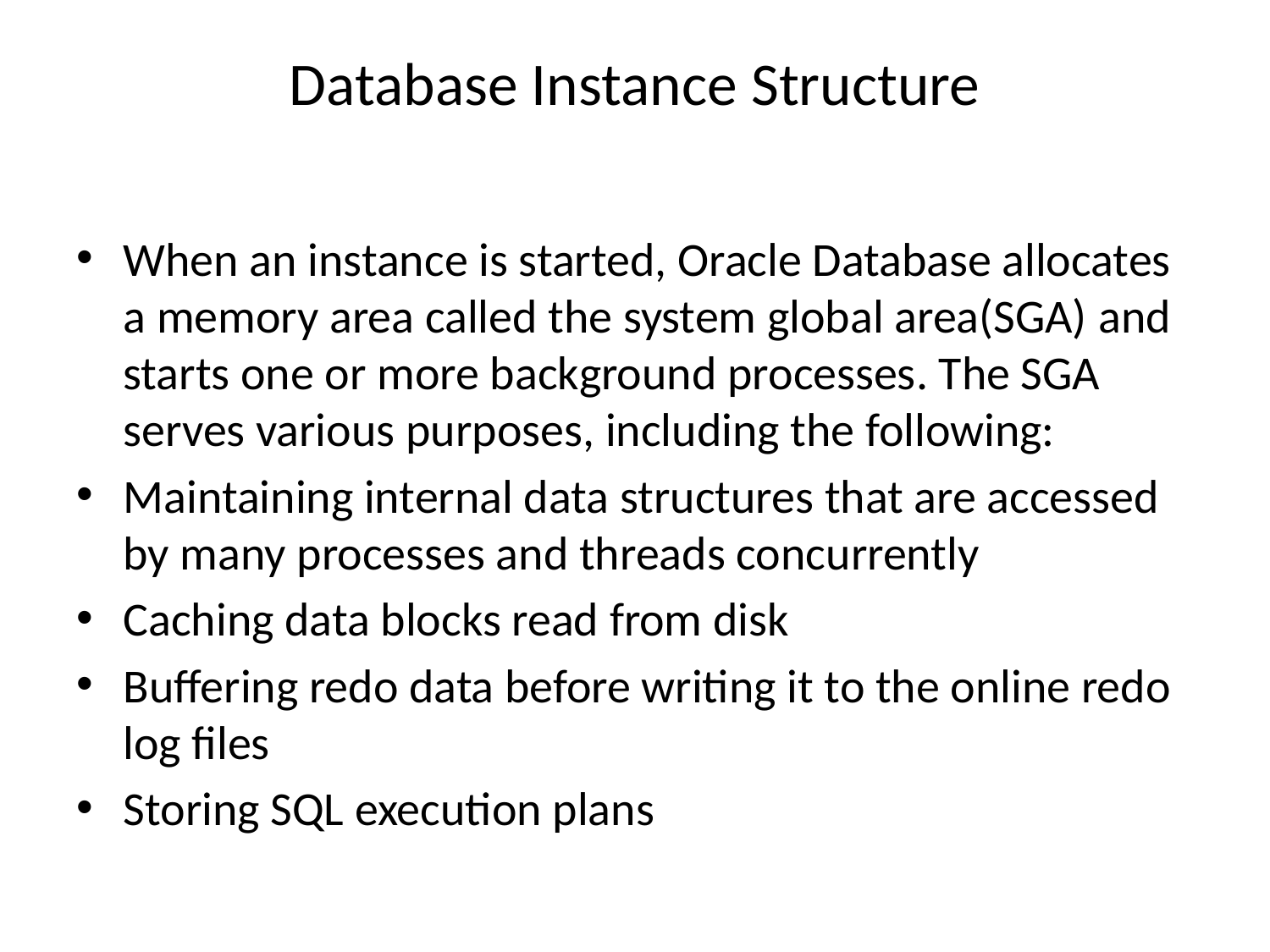

# Database Instance Structure
When an instance is started, Oracle Database allocates a memory area called the system global area(SGA) and starts one or more background processes. The SGA serves various purposes, including the following:
Maintaining internal data structures that are accessed by many processes and threads concurrently
Caching data blocks read from disk
Buffering redo data before writing it to the online redo log files
Storing SQL execution plans